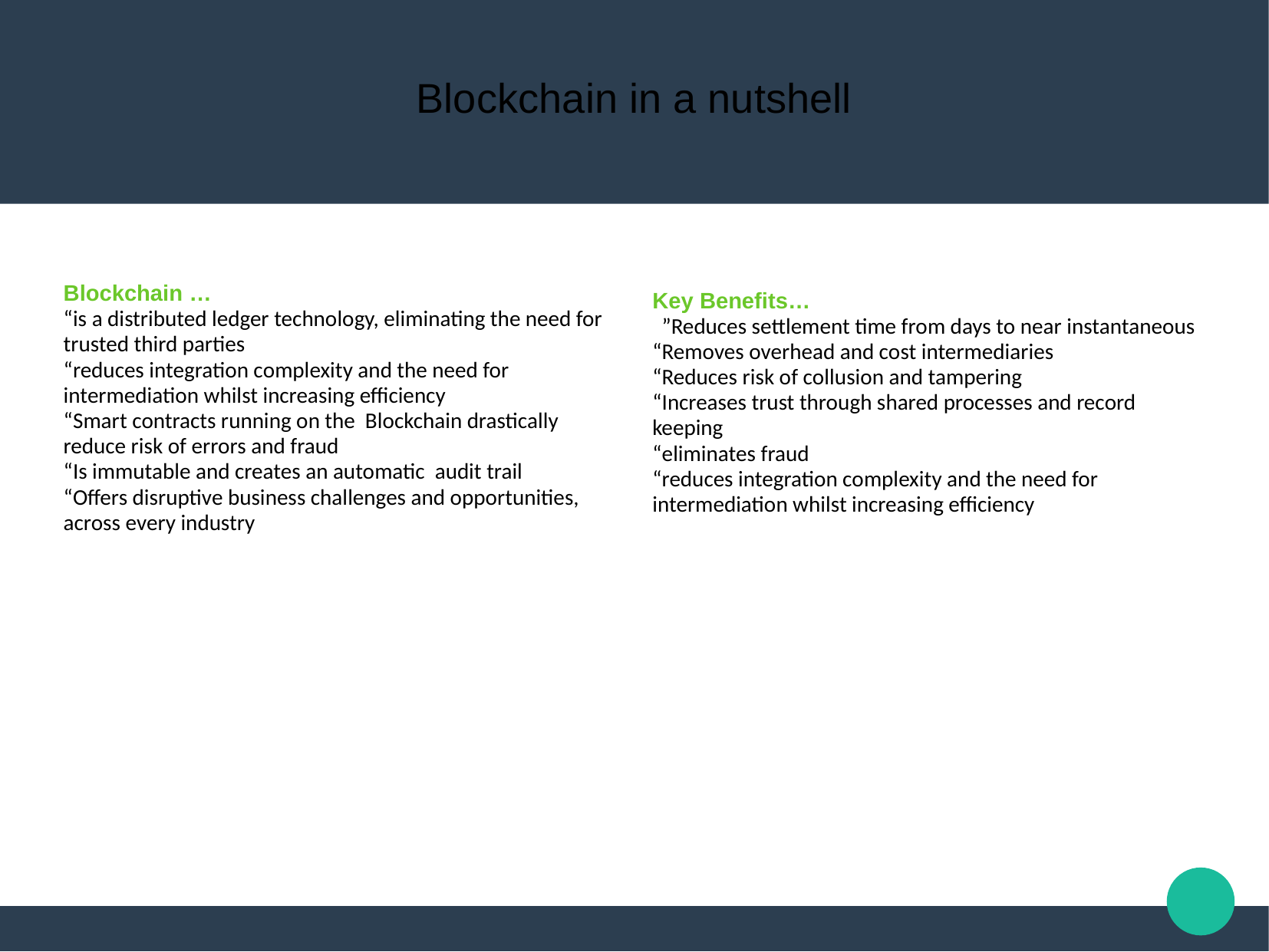

Blockchain in a nutshell
Blockchain …
“is a distributed ledger technology, eliminating the need for trusted third parties
“reduces integration complexity and the need for intermediation whilst increasing efficiency
“Smart contracts running on the  Blockchain drastically reduce risk of errors and fraud
“Is immutable and creates an automatic  audit trail
“Offers disruptive business challenges and opportunities, across every industry
Key Benefits…
“”Reduces settlement time from days to near instantaneous
“Removes overhead and cost intermediaries
“Reduces risk of collusion and tampering
“Increases trust through shared processes and record keeping
“eliminates fraud
“reduces integration complexity and the need for intermediation whilst increasing efficiency